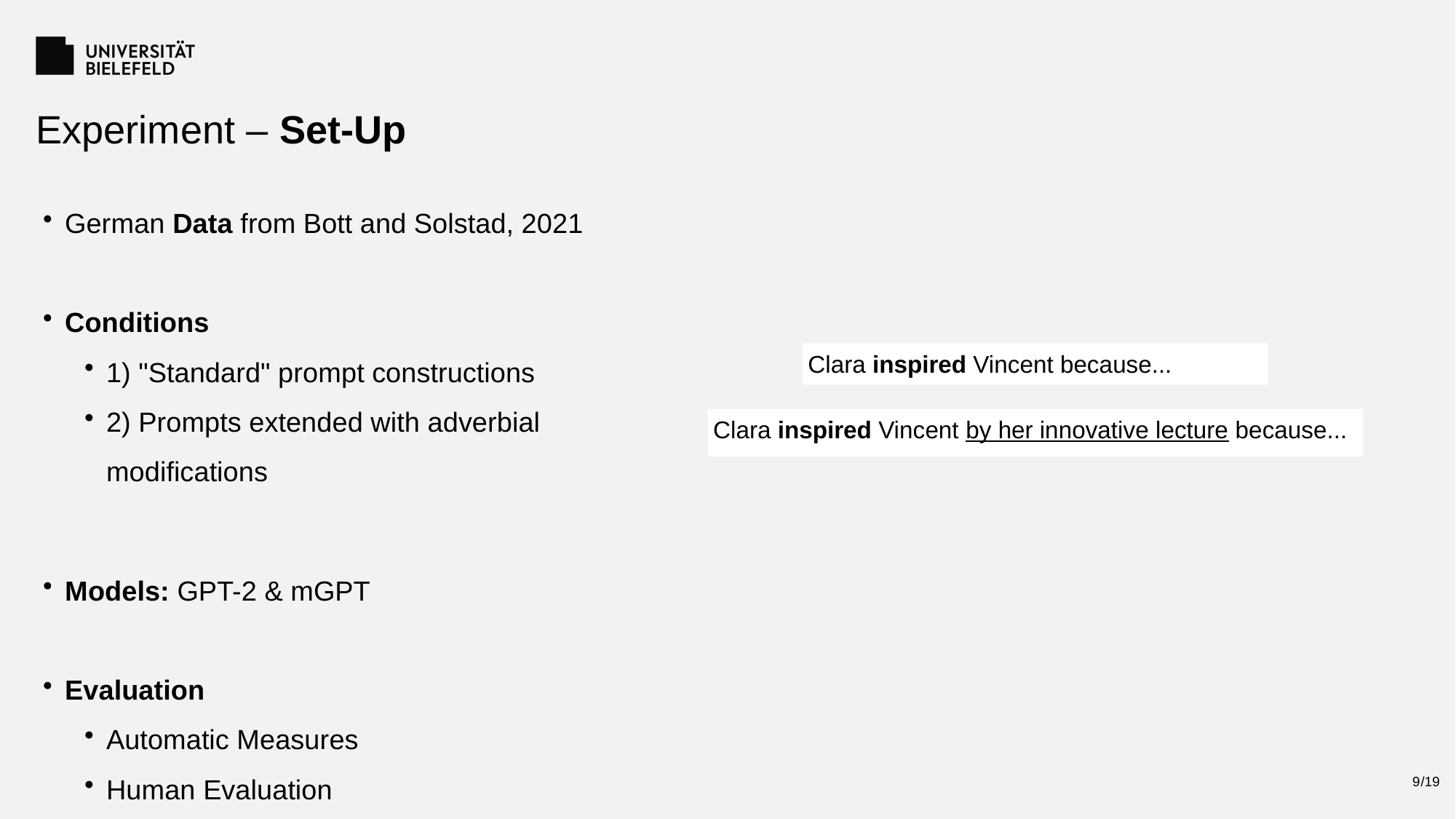

Experiment – Set-Up
German Data from Bott and Solstad, 2021

Conditions
1) "Standard" prompt constructions
2) Prompts extended with adverbial modifications

Models: GPT-2 & mGPT

Evaluation
Automatic Measures
Human Evaluation
Clara inspired Vincent because...
Clara inspired Vincent by her innovative lecture because...
9
/19